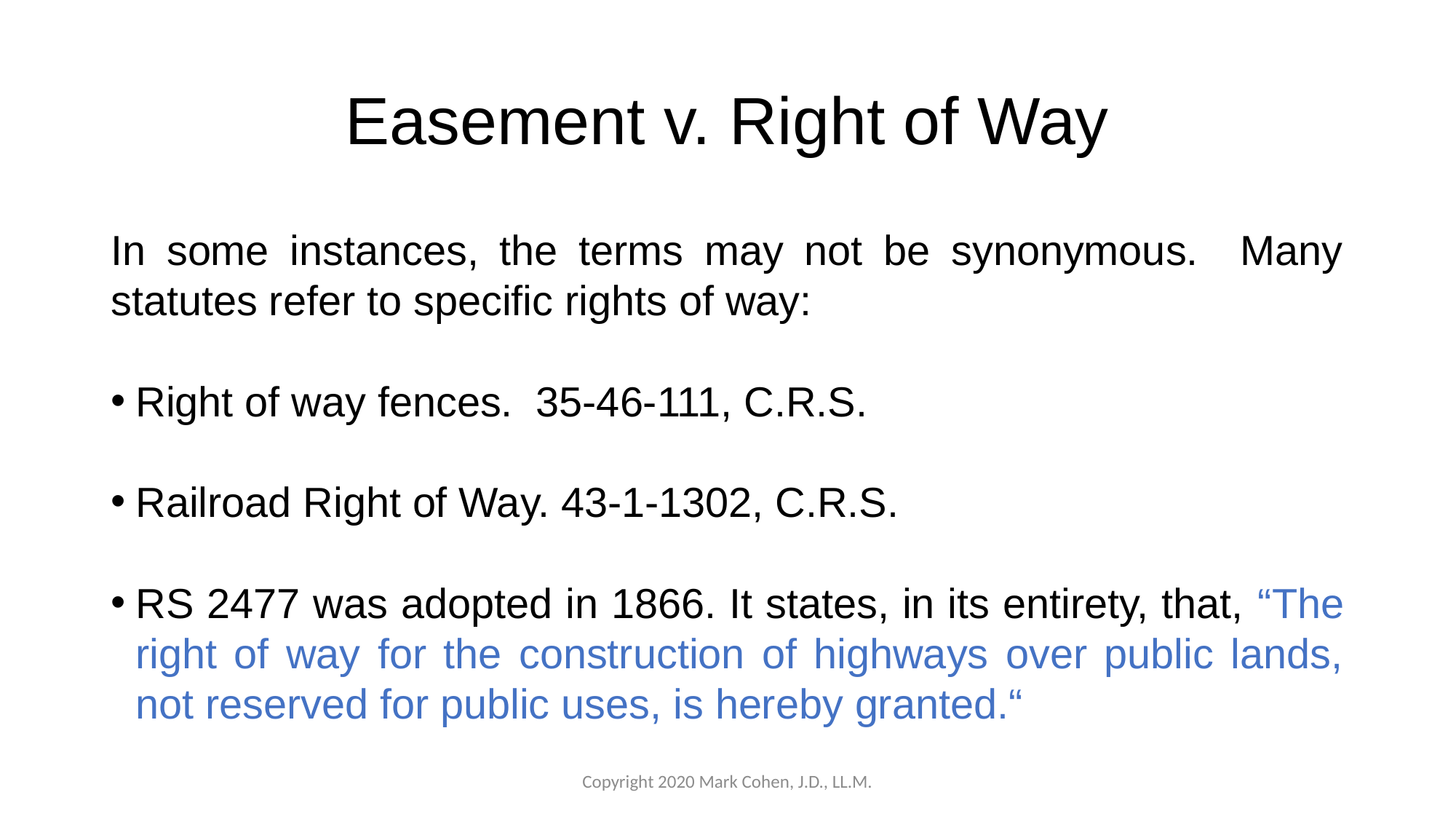

# Easement v. Right of Way
In some instances, the terms may not be synonymous.  Many statutes refer to specific rights of way:

Right of way fences.  35-46-111, C.R.S.

Railroad Right of Way. 43-1-1302, C.R.S.

RS 2477 was adopted in 1866. It states, in its entirety, that, “The right of way for the construction of highways over public lands, not reserved for public uses, is hereby granted.“

Copyright 2020 Mark Cohen, J.D., LL.M.